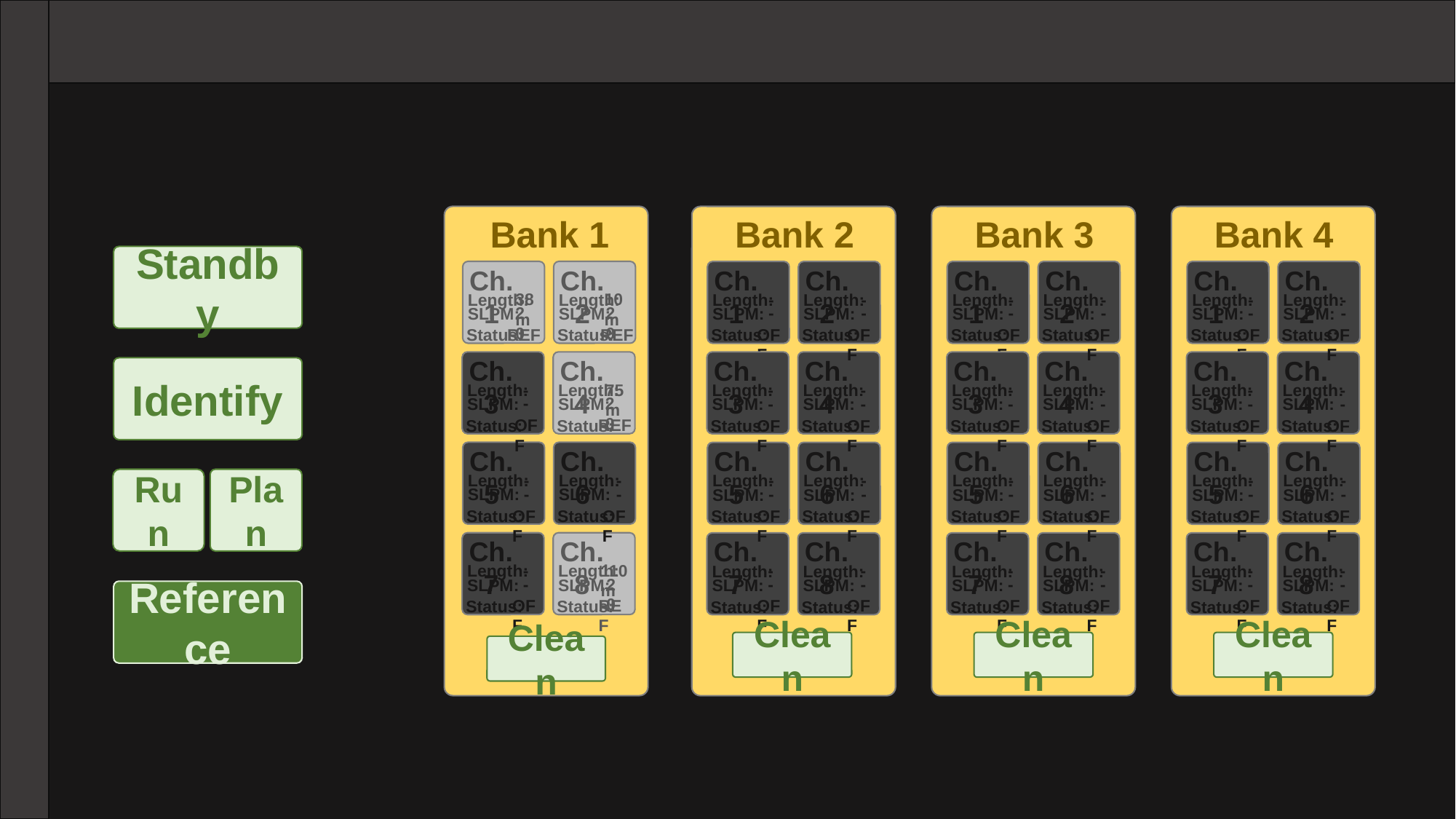

Bank 1

Bank 2
Bank 3
Bank 4
Standby
Ch. 1
Ch. 2
Ch. 1
Ch. 2
Ch. 1
Ch. 2
Ch. 1
Ch. 2

38 m
10 m
-
-
-
-
-
-
Length:
Length:
Length:
Length:
Length:
Length:
Length:
Length:
20
20
-
-
-
-
-
-
SLPM:
SLPM:
SLPM:
SLPM:
SLPM:
SLPM:
SLPM:
SLPM:
Status:
REF
Status:
REF
Status:
OFF
Status:
OFF
Status:
OFF
Status:
OFF
Status:
OFF
Status:
OFF
Ch. 3
Ch. 4
Ch. 3
Ch. 4
Ch. 3
Ch. 4
Ch. 3
Ch. 4

Identify
-
75 m
-
-
-
-
-
-
Length:
Length:
Length:
Length:
Length:
Length:
Length:
Length:
-
20
-
-
-
-
-
-
SLPM:
SLPM:
SLPM:
SLPM:
SLPM:
SLPM:
SLPM:
SLPM:
OFF
REF
OFF
OFF
OFF
OFF
OFF
OFF
Status:
Status:
Status:
Status:
Status:
Status:
Status:
Status:
Ch. 5
Ch. 6
Ch. 5
Ch. 6
Ch. 5
Ch. 6
Ch. 5
Ch. 6

-
-
-
-
-
-
-
-
Length:
Length:
Length:
Length:
Length:
Length:
Length:
Length:
Plan
Run
-
-
-
-
-
-
-
-
SLPM:
SLPM:
SLPM:
SLPM:
SLPM:
SLPM:
SLPM:
SLPM:
OFF
OFF
OFF
OFF
OFF
OFF
OFF
OFF
Status:
Status:
Status:
Status:
Status:
Status:
Status:
Status:
Ch. 7
Ch. 8
Ch. 7
Ch. 8
Ch. 7
Ch. 8
Ch. 7
Ch. 8

-
110 m
-
-
-
-
-
-
Length:
Length:
Length:
Length:
Length:
Length:
Length:
Length:
-
20
-
-
-
-
-
-
SLPM:
SLPM:
SLPM:
SLPM:
SLPM:
SLPM:
SLPM:
SLPM:
Reference
OFF
REF
OFF
OFF
OFF
OFF
OFF
OFF
Status:
Status:
Status:
Status:
Status:
Status:
Status:
Status:
Clean
Clean
Clean
Clean